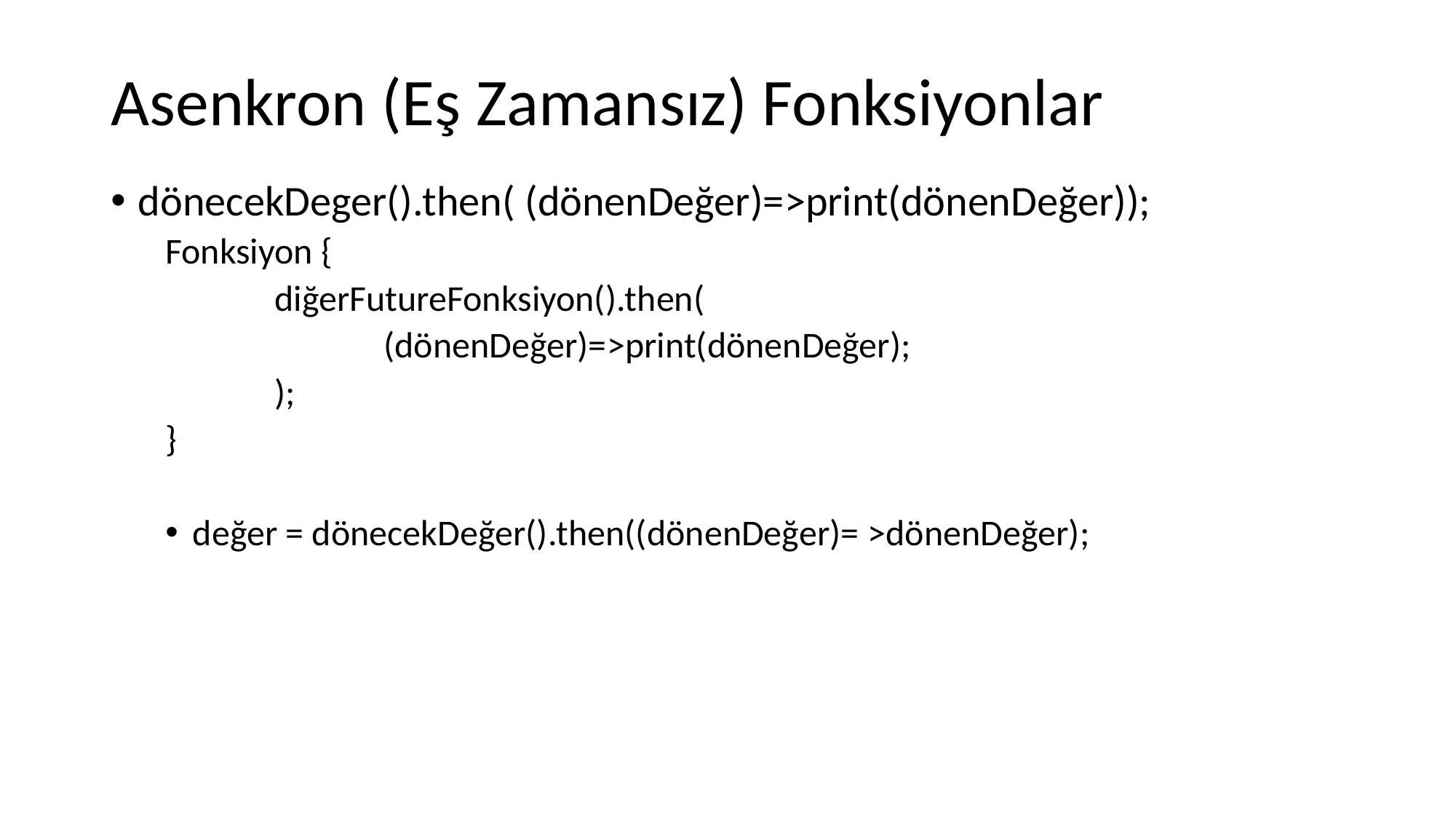

# Asenkron (Eş Zamansız) Fonksiyonlar
dönecekDeger().then( (dönenDeğer)=>print(dönenDeğer));
Fonksiyon {
	diğerFutureFonksiyon().then(
		(dönenDeğer)=>print(dönenDeğer);
	);
}

değer = dönecekDeğer().then((dönenDeğer)= >dönenDeğer);